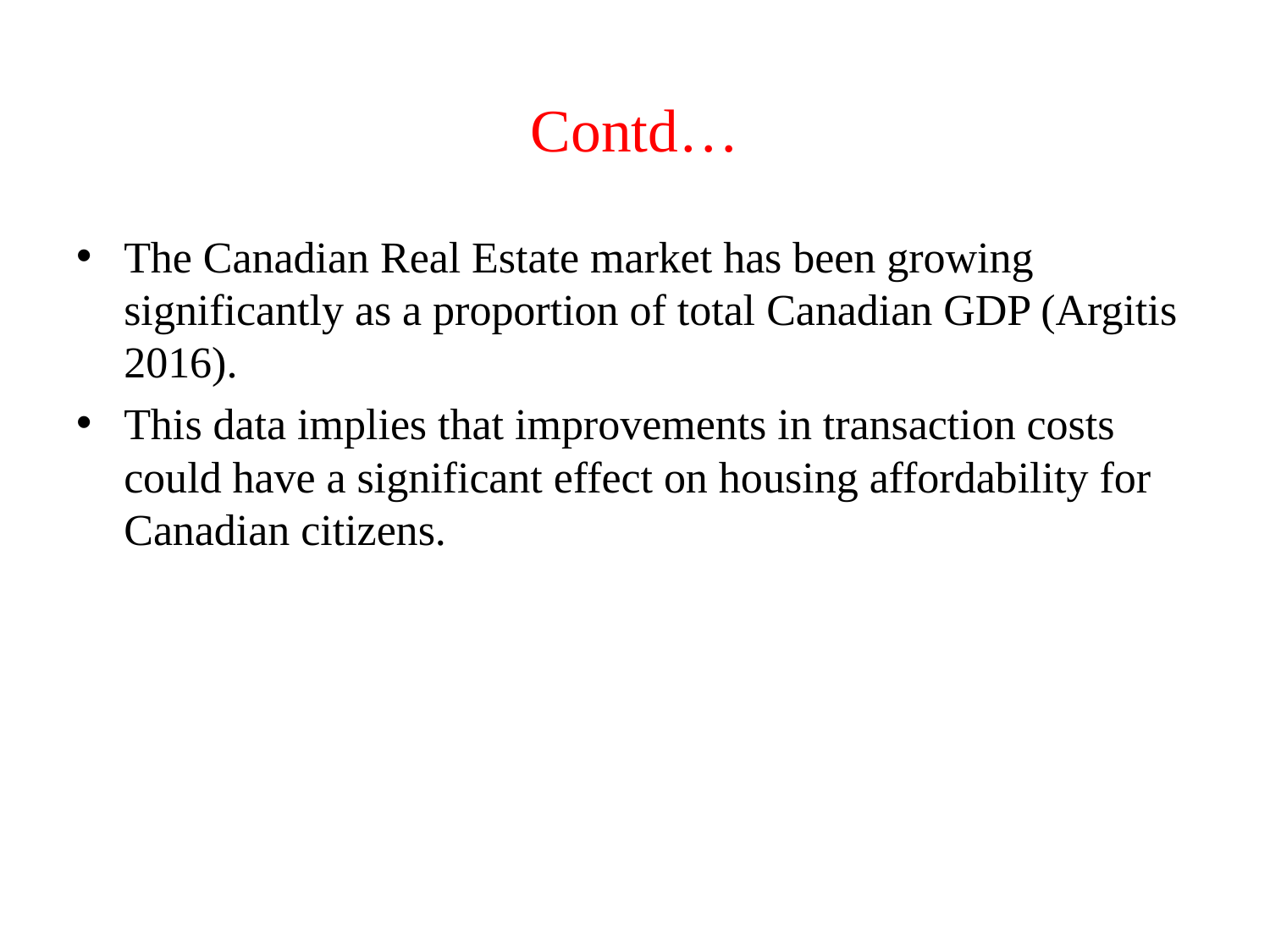

# Contd…
The Canadian Real Estate market has been growing significantly as a proportion of total Canadian GDP (Argitis 2016).
This data implies that improvements in transaction costs could have a significant effect on housing affordability for Canadian citizens.